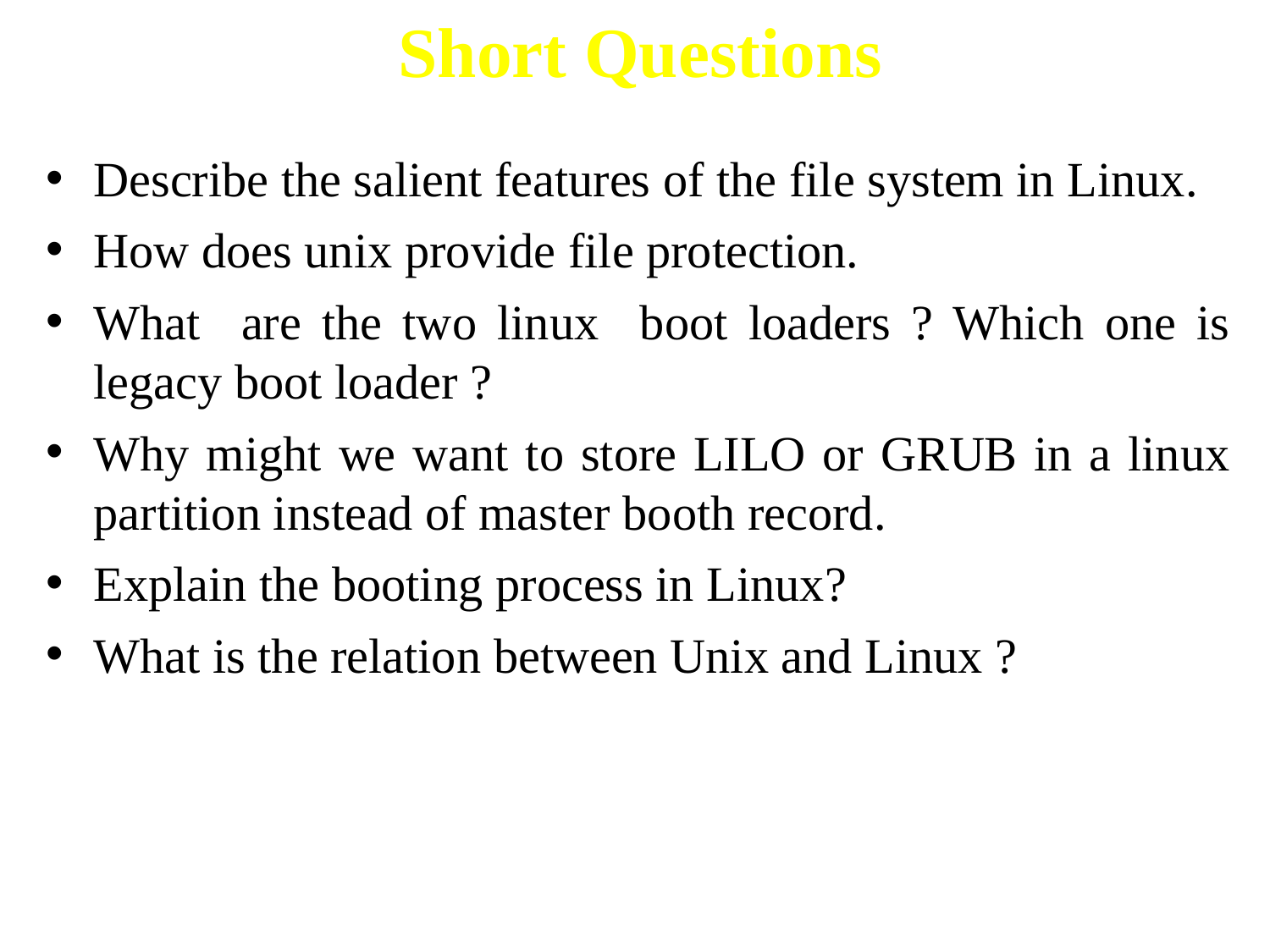

Short Questions

Describe the salient features of the file system in Linux.
How does unix provide file protection.
What  are the two linux  boot loaders ? Which one is legacy boot loader ?
Why might we want to store LILO or GRUB in a linux partition instead of master booth record.
Explain the booting process in Linux?
What is the relation between Unix and Linux ?